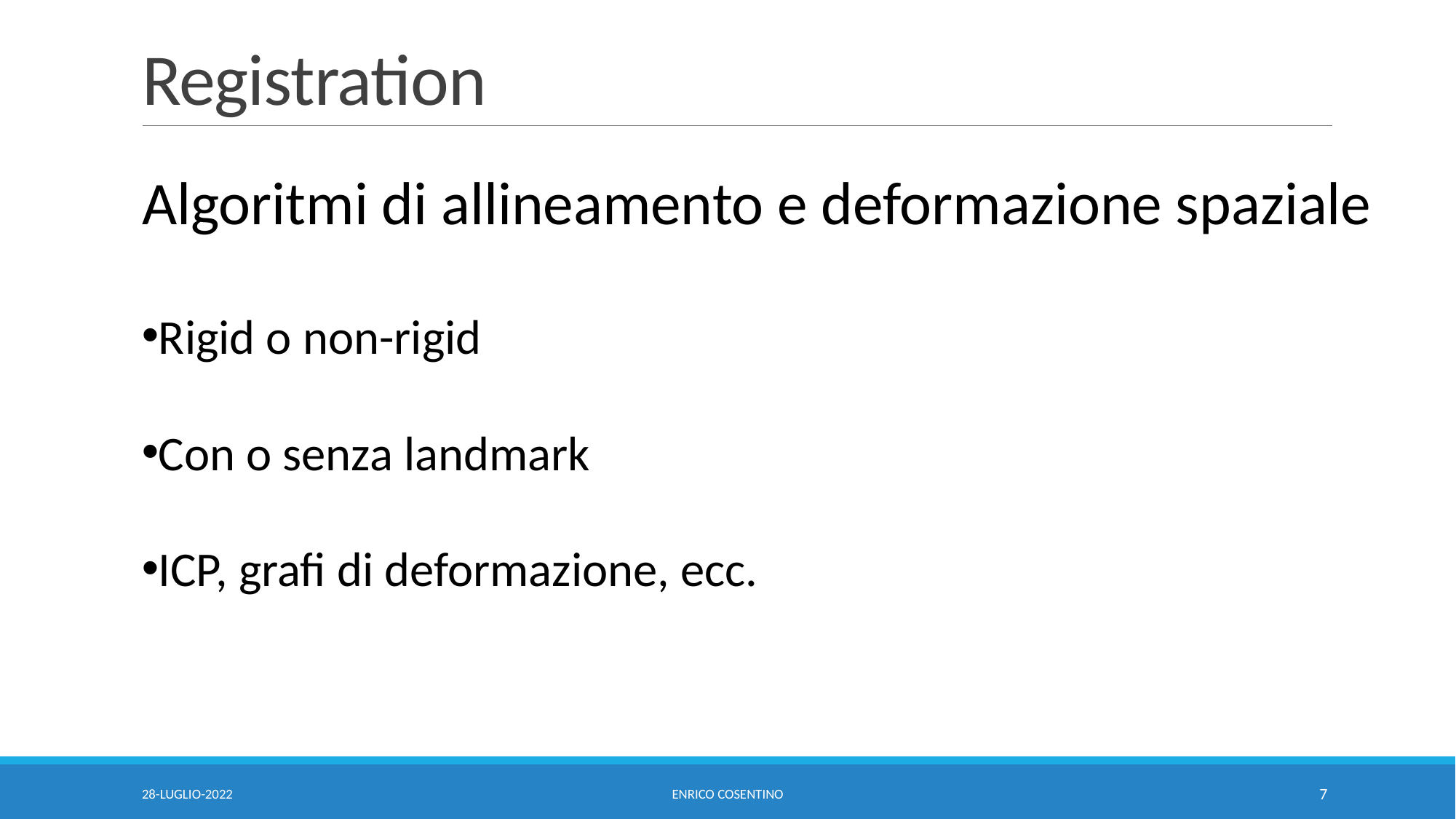

# Registration
Algoritmi di allineamento e deformazione spaziale
Rigid o non-rigid

Con o senza landmark

ICP, grafi di deformazione, ecc.

28-LUGLIO-2022
Enrico Cosentino
7